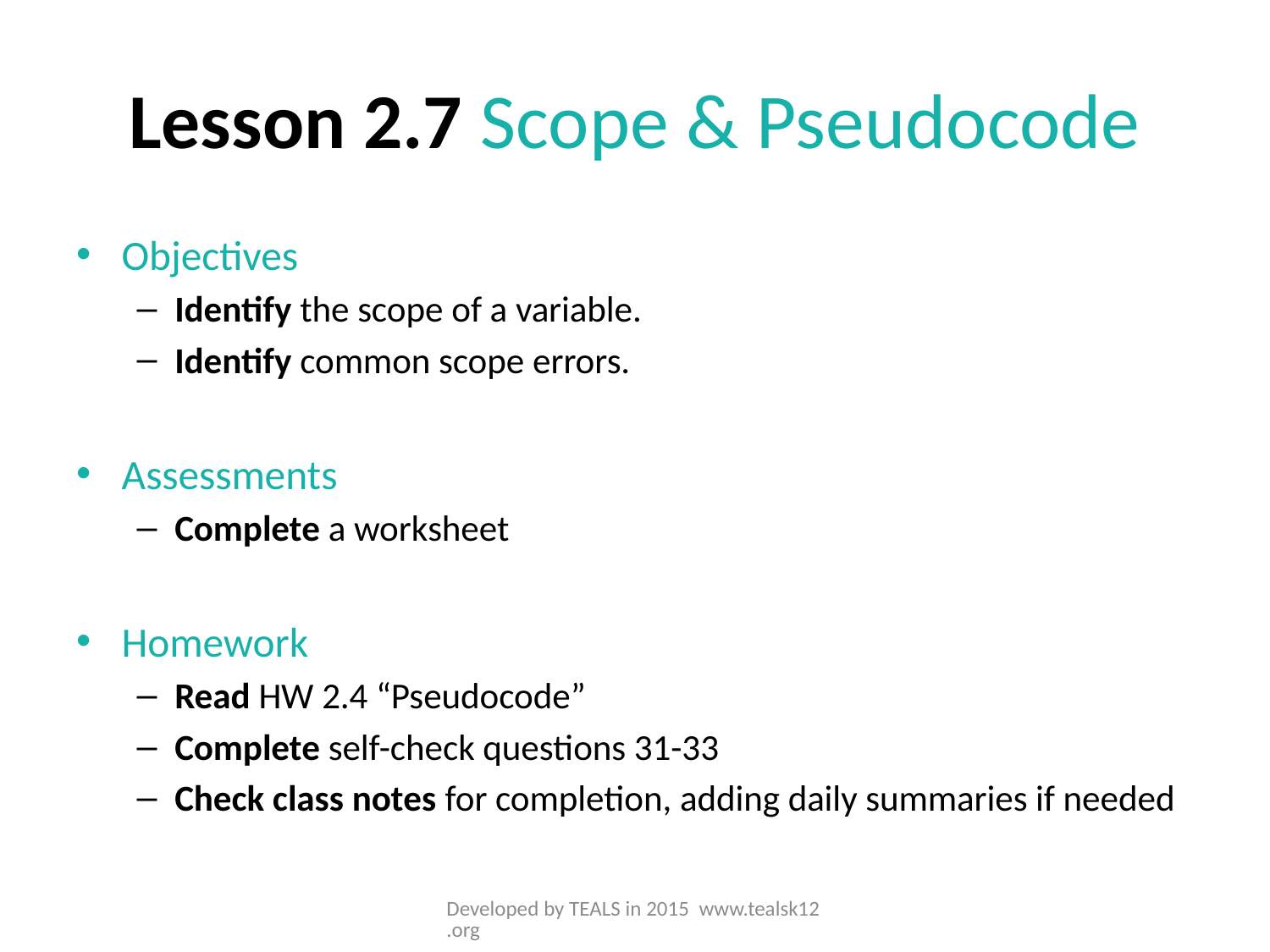

# Lesson 2.7 Scope & Pseudocode
Objectives
Identify the scope of a variable.
Identify common scope errors.

Assessments
Complete a worksheet

Homework
Read HW 2.4 “Pseudocode”
Complete self-check questions 31-33
Check class notes for completion, adding daily summaries if needed

Developed by TEALS in 2015  www.tealsk12.org